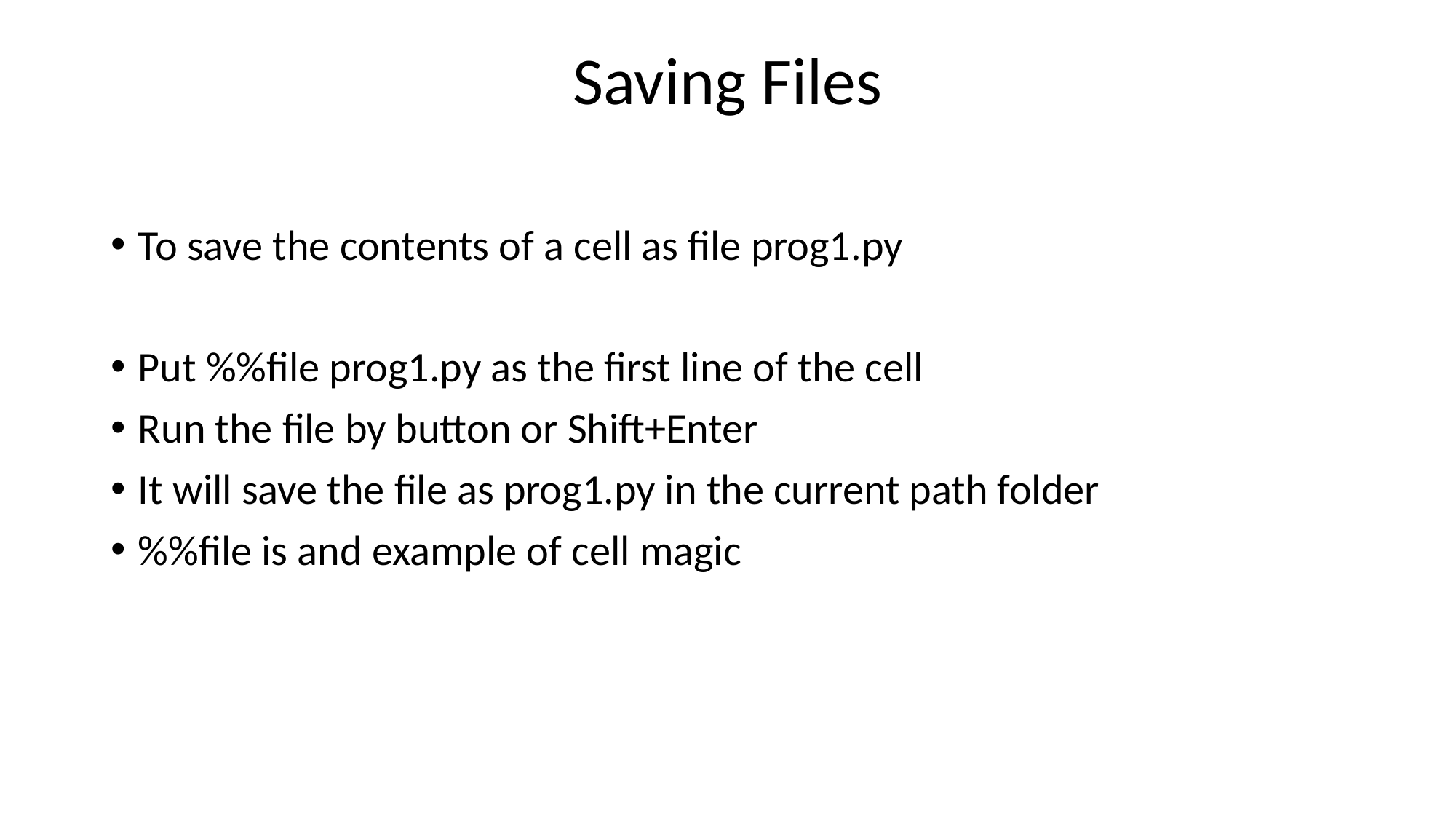

# Saving Files
To save the contents of a cell as file prog1.py

Put %%file prog1.py as the first line of the cell
Run the file by button or Shift+Enter
It will save the file as prog1.py in the current path folder
%%file is and example of cell magic